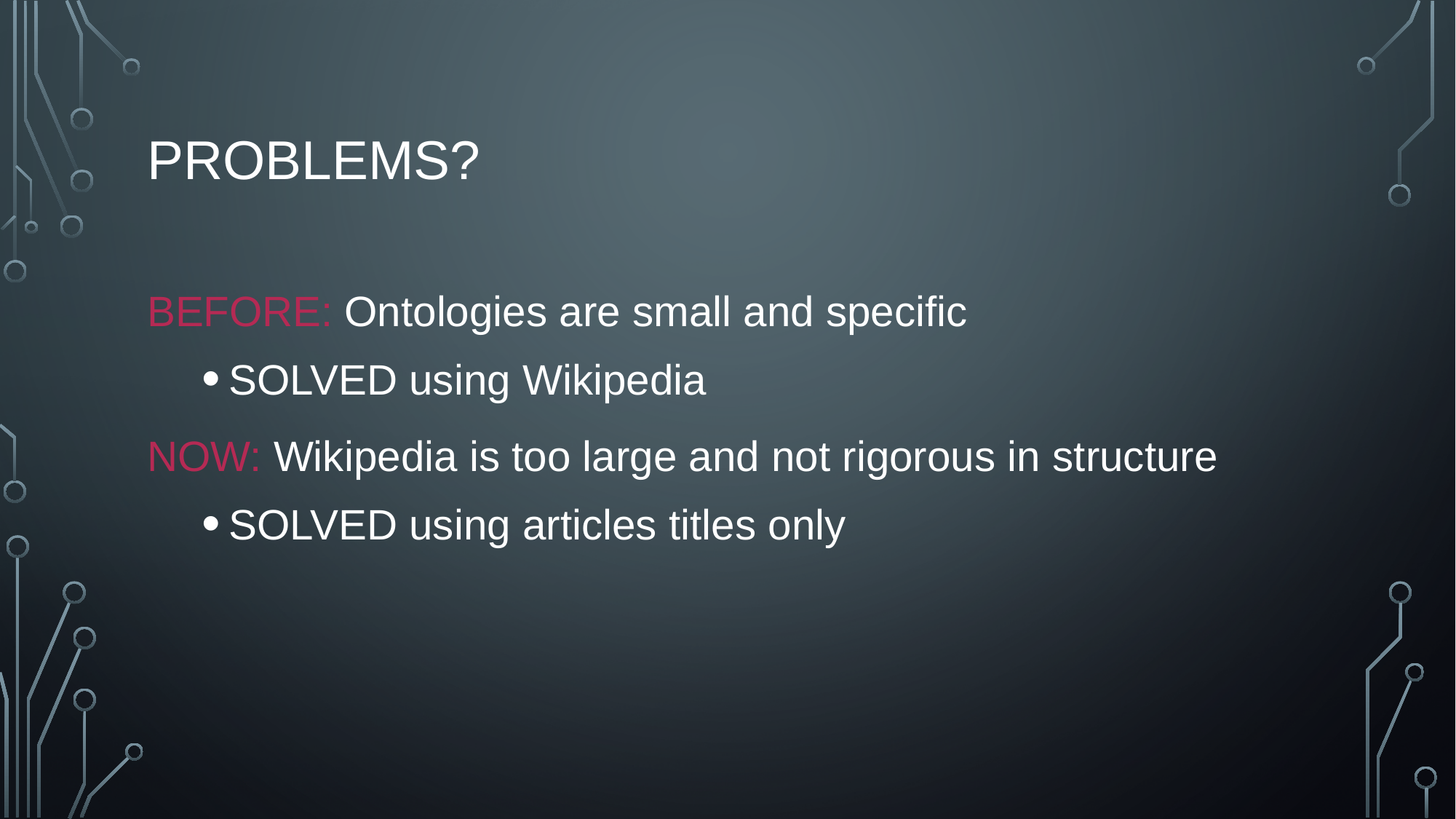

# PROBLEMS?
BEFORE: Ontologies are small and specific
SOLVED using Wikipedia
NOW: Wikipedia is too large and not rigorous in structure
SOLVED using articles titles only